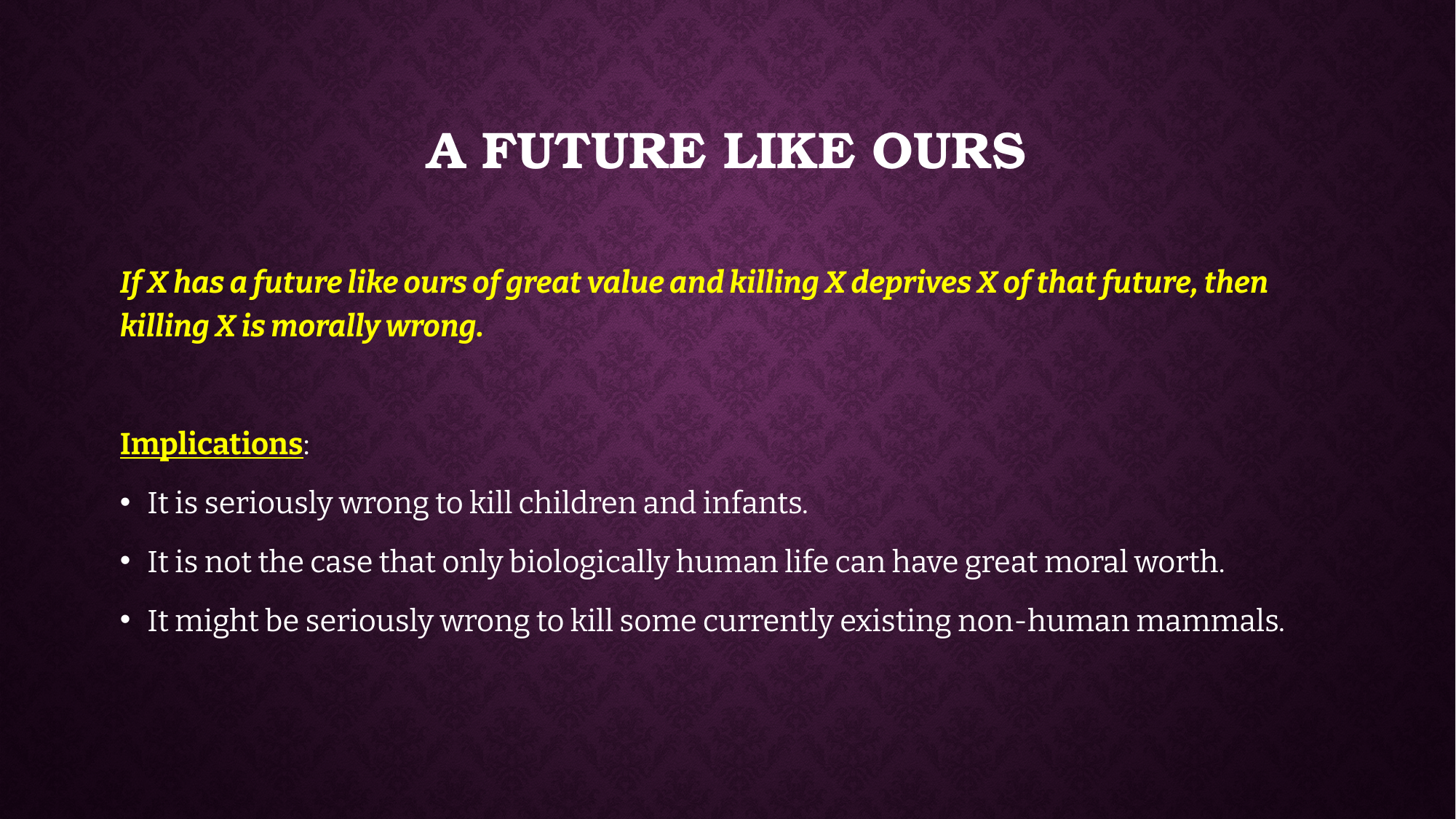

# A future like ours
If X has a future like ours of great value and killing X deprives X of that future, then killing X is morally wrong.

Implications:
It is seriously wrong to kill children and infants.
It is not the case that only biologically human life can have great moral worth.
It might be seriously wrong to kill some currently existing non-human mammals.